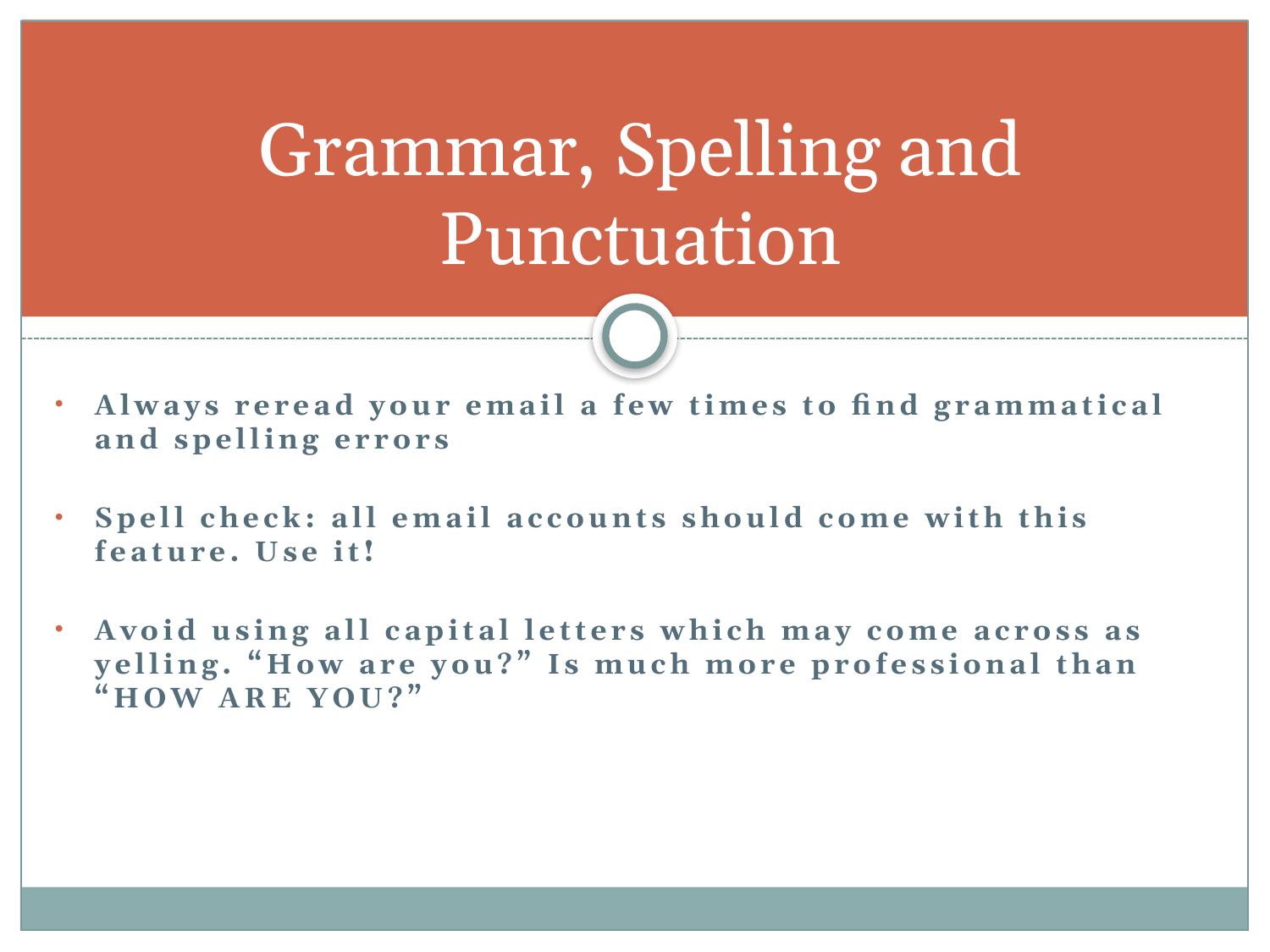

# Grammar, Spelling and Punctuation
Always reread your email a few times to find grammatical and spelling errors

Spell check: all email accounts should come with this feature. Use it!

Avoid using all capital letters which may come across as yelling. “How are you?” Is much more professional than “HOW ARE YOU?”